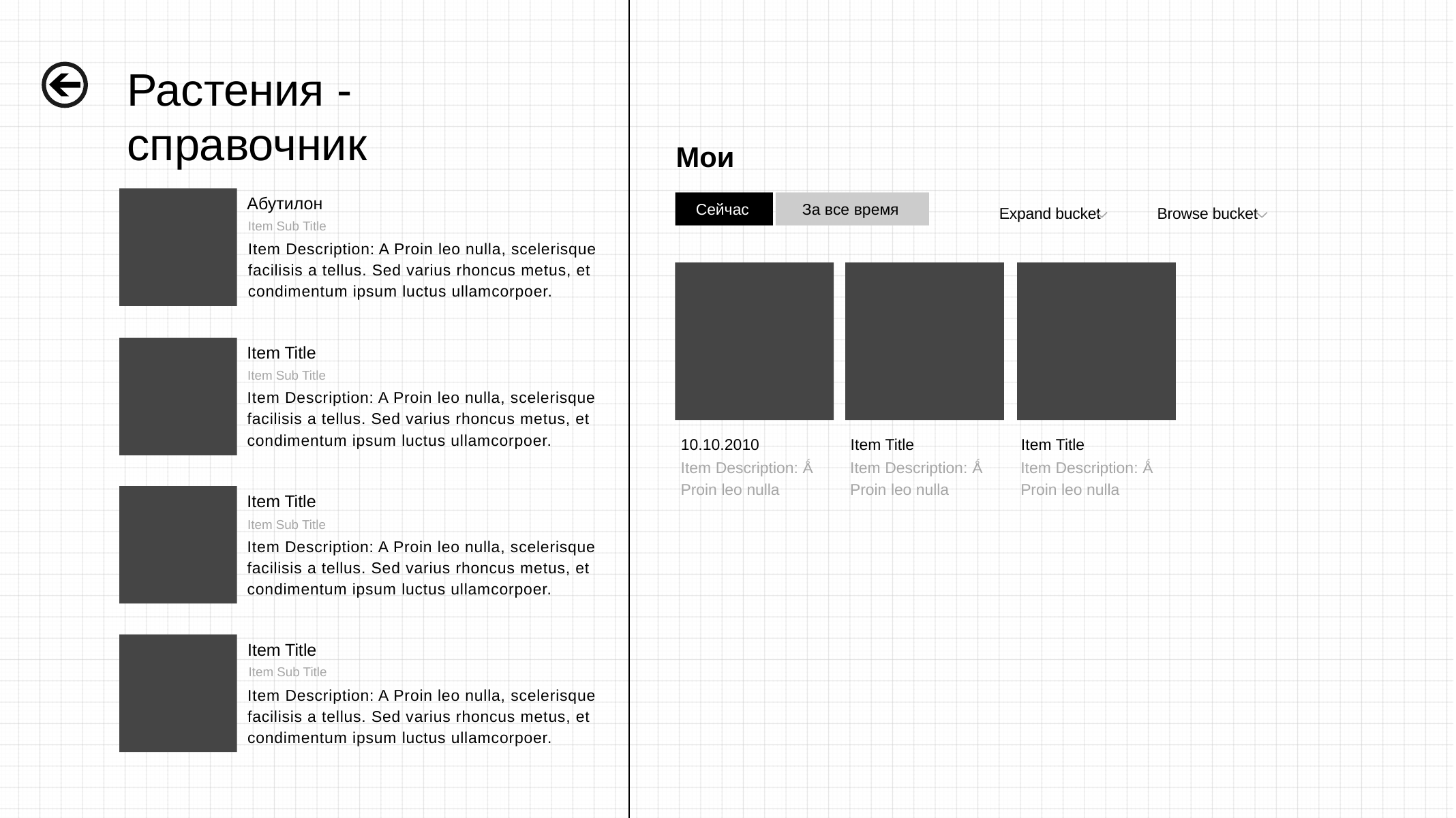

Растения - справочник

Мои
Абутилон
Item Sub Title
Item Description: A Proin leo nulla, scelerisque
facilisis a tellus. Sed varius rhoncus metus, et
condimentum ipsum luctus ullamcorpoer.

Сейчас

За все время
Expand bucket
Browse bucket

Item Title
Item Sub Title
Item Description: A Proin leo nulla, scelerisque
facilisis a tellus. Sed varius rhoncus metus, et
condimentum ipsum luctus ullamcorpoer.

10.10.2010
Item Description: Ǻ Proin leo nulla
Item Title
Item Description: Ǻ Proin leo nulla
Item Title
Item Description: Ǻ Proin leo nulla
Item Title
Item Sub Title
Item Description: A Proin leo nulla, scelerisque
facilisis a tellus. Sed varius rhoncus metus, et
condimentum ipsum luctus ullamcorpoer.

Item Title
Item Sub Title
Item Description: A Proin leo nulla, scelerisque
facilisis a tellus. Sed varius rhoncus metus, et
condimentum ipsum luctus ullamcorpoer.